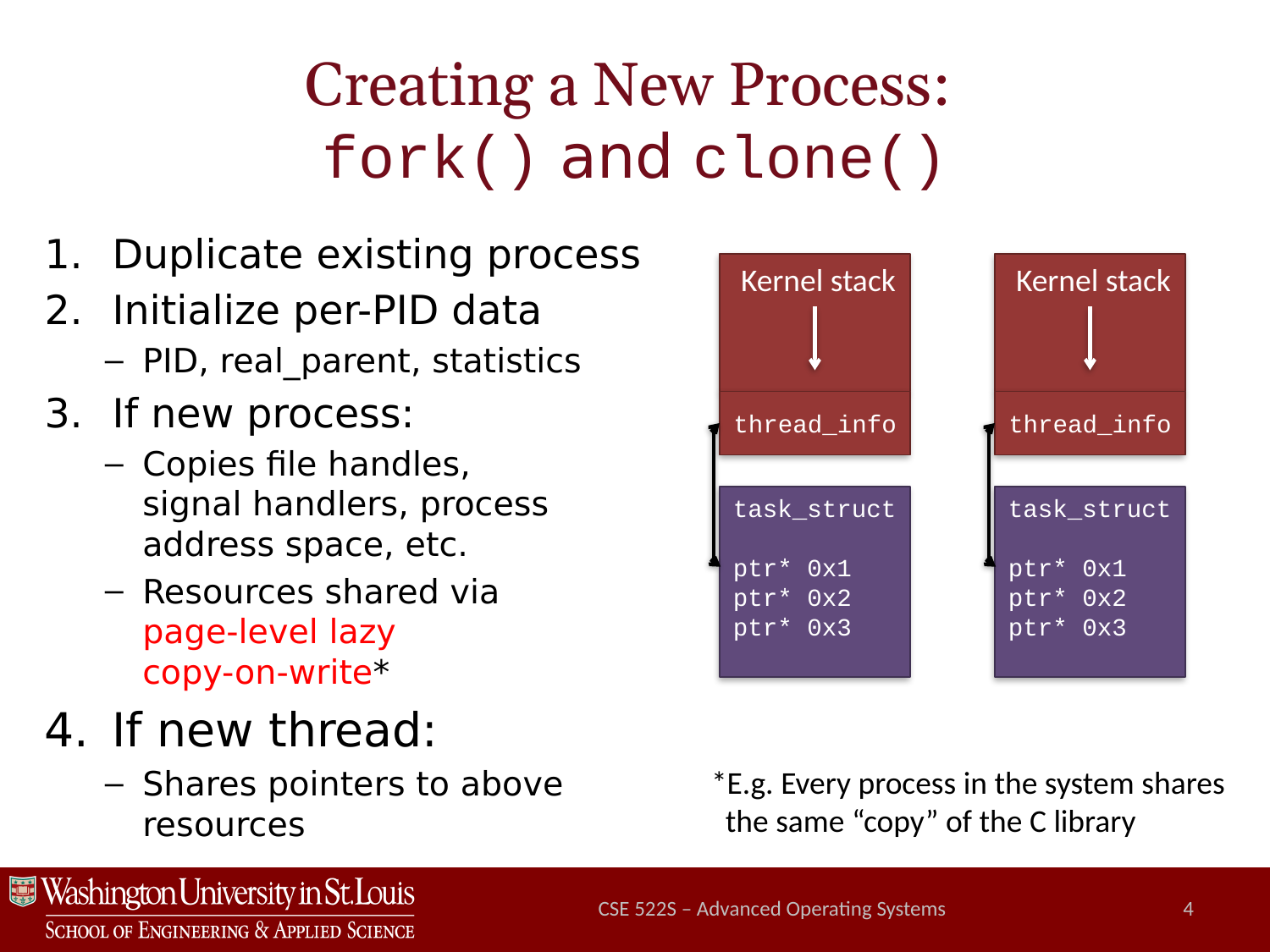

# Creating a New Process: fork() and clone()
Duplicate existing process
Initialize per-PID data
PID, real_parent, statistics
If new process:
Copies file handles,
signal handlers, process
address space, etc.
Resources shared via
page-level lazy
copy-on-write*
If new thread:
Shares pointers to above
resources

Kernel stack
thread_info

task_struct

ptr* 0x1
ptr* 0x2
ptr* 0x3

Kernel stack
thread_info

task_struct

ptr* 0x1
ptr* 0x2
ptr* 0x3
*E.g. Every process in the system shares
  the same “copy” of the C library
CSE 522S – Advanced Operating Systems
4